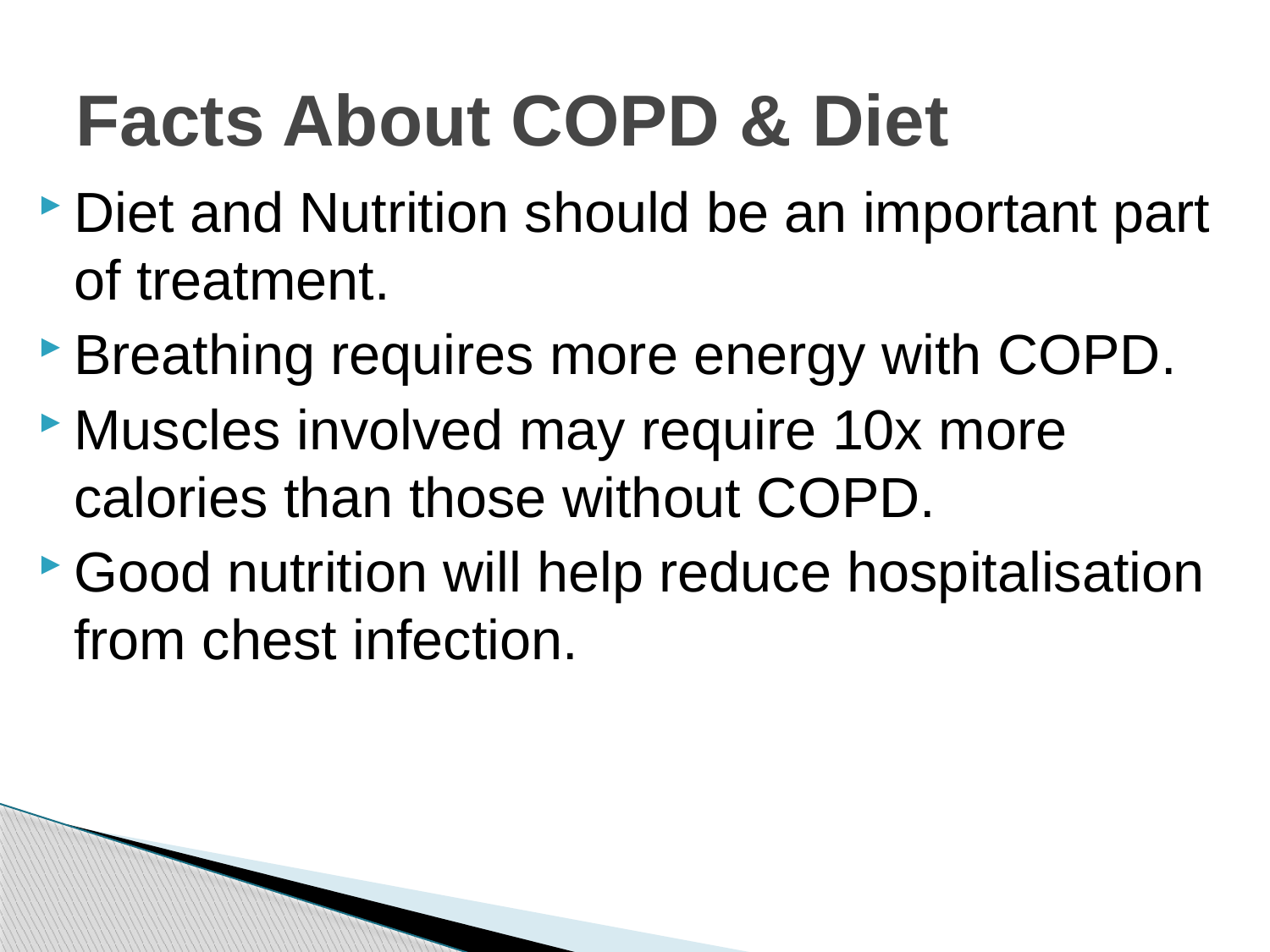

# Facts About COPD & Diet
Diet and Nutrition should be an important part of treatment.
Breathing requires more energy with COPD.
Muscles involved may require 10x more calories than those without COPD.
Good nutrition will help reduce hospitalisation from chest infection.